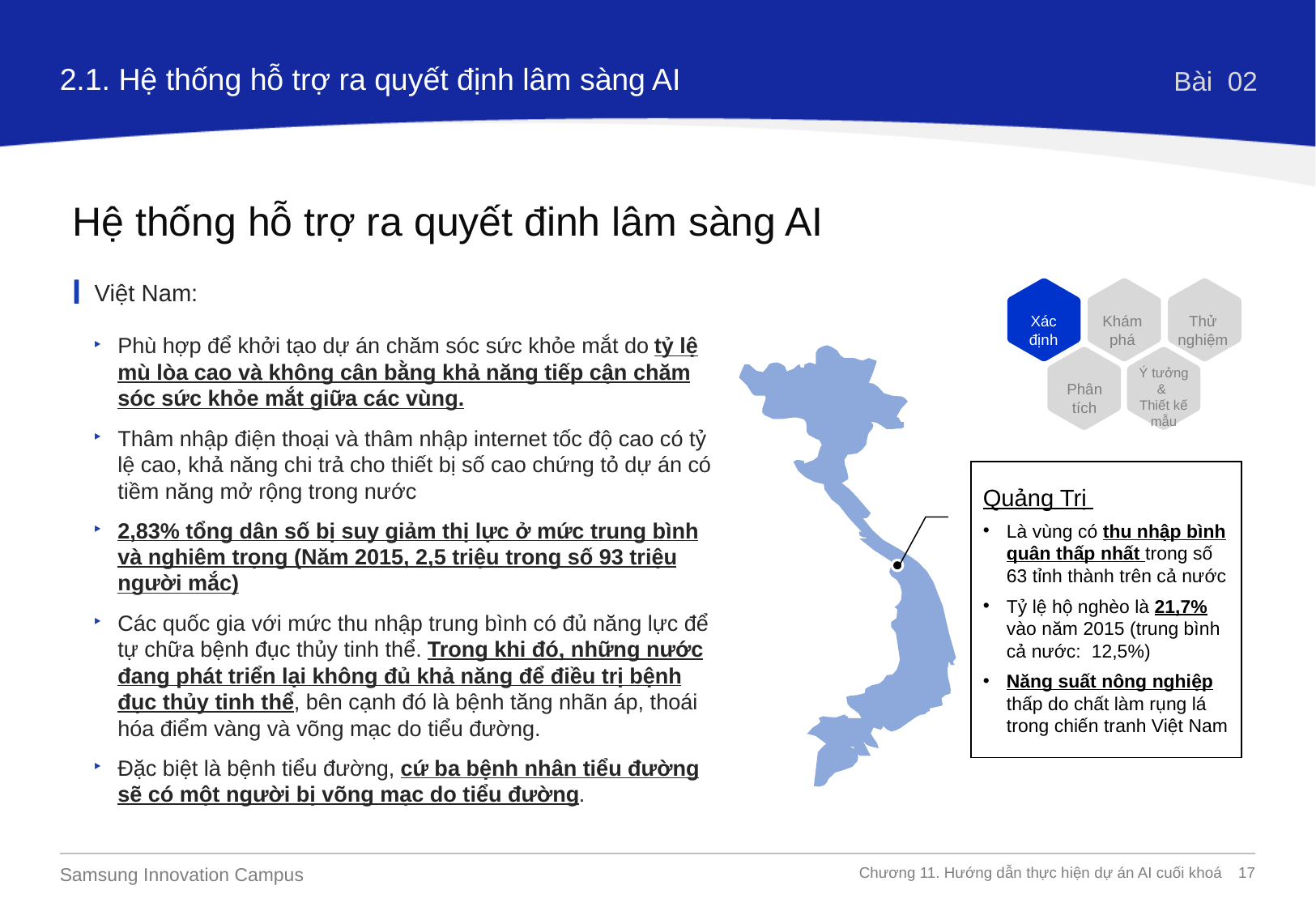

2.1. Hệ thống hỗ trợ ra quyết định lâm sàng AI
Bài  02
Hệ thống hỗ trợ ra quyết đinh lâm sàng AI
Việt Nam:

Xác định
Khám phá
Thử nghiệm
Phân tích
Phù hợp để khởi tạo dự án chăm sóc sức khỏe mắt do tỷ lệ mù lòa cao và không cân bằng khả năng tiếp cận chăm sóc sức khỏe mắt giữa các vùng.
Thâm nhập điện thoại và thâm nhập internet tốc độ cao có tỷ lệ cao, khả năng chi trả cho thiết bị số cao chứng tỏ dự án có tiềm năng mở rộng trong nước
2,83% tổng dân số bị suy giảm thị lực ở mức trung bình và nghiêm trọng (Năm 2015, 2,5 triệu trong số 93 triệu người mắc)
Các quốc gia với mức thu nhập trung bình có đủ năng lực để tự chữa bệnh đục thủy tinh thể. Trong khi đó, những nước đang phát triển lại không đủ khả năng để điều trị bệnh đục thủy tinh thể, bên cạnh đó là bệnh tăng nhãn áp, thoái hóa điểm vàng và võng mạc do tiểu đường.
Đặc biệt là bệnh tiểu đường, cứ ba bệnh nhân tiểu đường sẽ có một người bị võng mạc do tiểu đường.

Ý tưởng
&
Thiết kế mẫu
Quảng Trị
Là vùng có thu nhập bình quân thấp nhất trong số 63 tỉnh thành trên cả nước
Tỷ lệ hộ nghèo là 21,7% vào năm 2015 (trung bình cả nước:  12,5%)
Năng suất nông nghiệp thấp do chất làm rụng lá trong chiến tranh Việt Nam